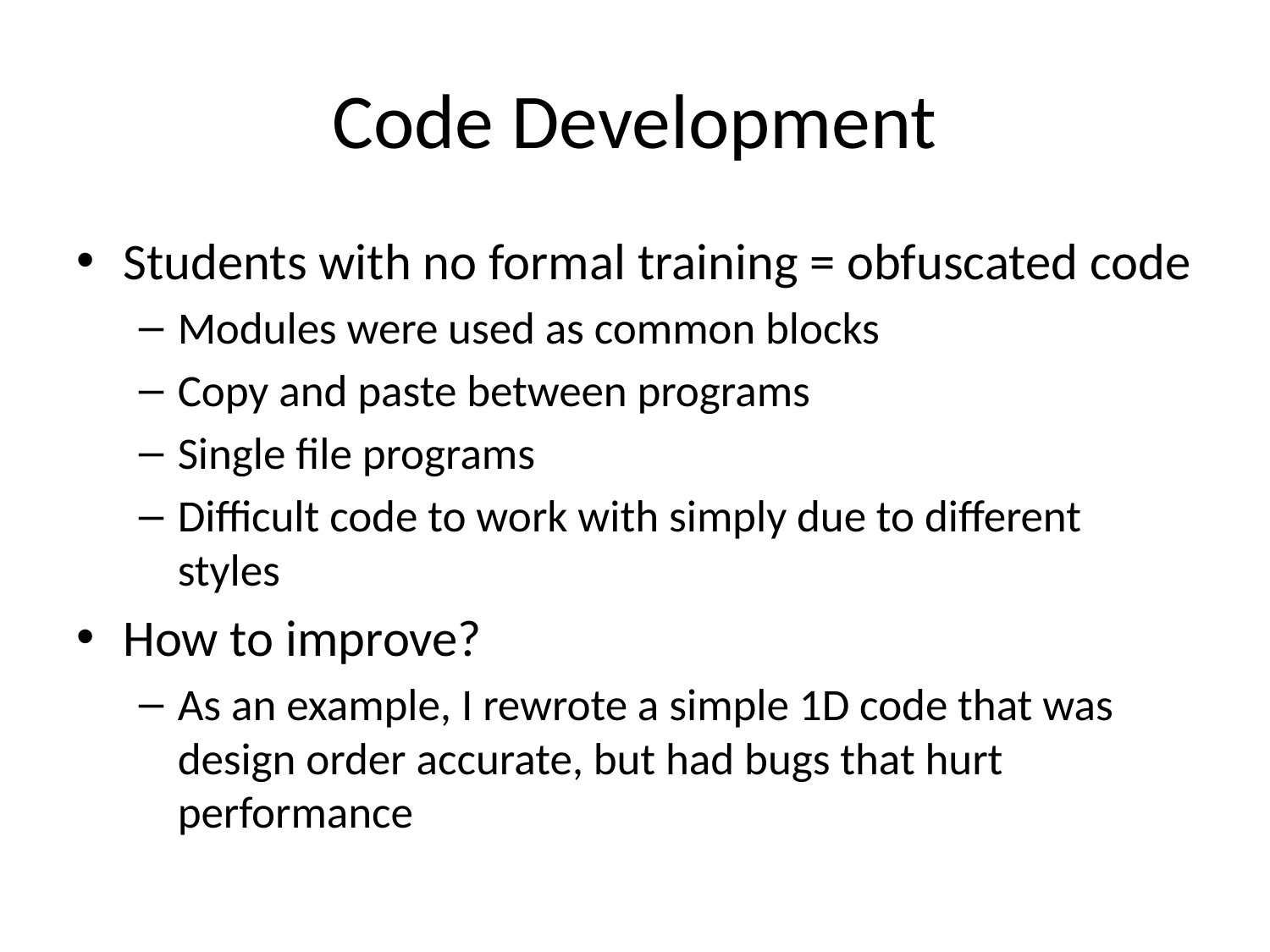

# Code Development
Students with no formal training = obfuscated code
Modules were used as common blocks
Copy and paste between programs
Single file programs
Difficult code to work with simply due to different styles
How to improve?
As an example, I rewrote a simple 1D code that was design order accurate, but had bugs that hurt performance